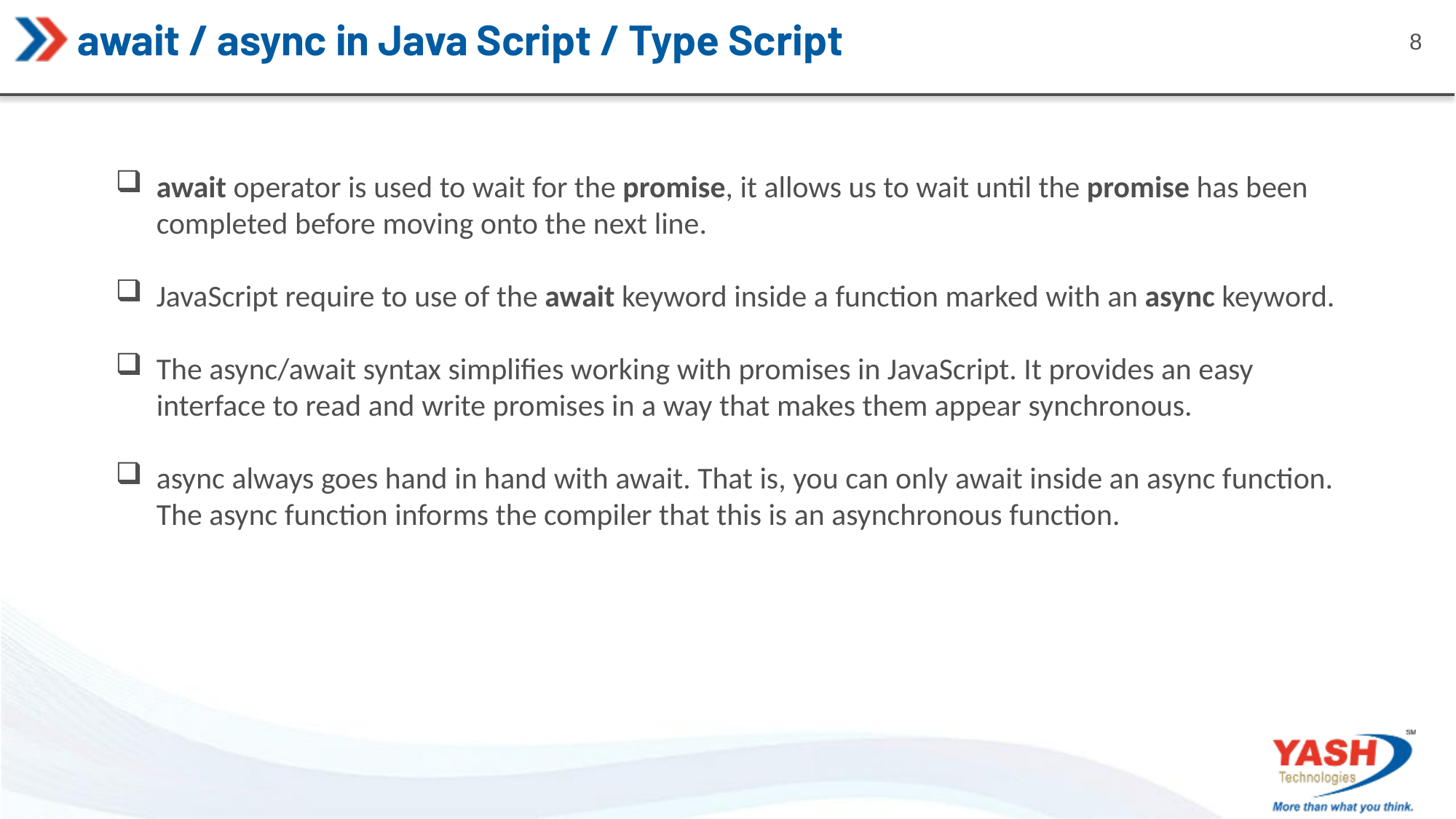

# await / async in Java Script / Type Script
await operator is used to wait for the promise, it allows us to wait until the promise has been completed before moving onto the next line.

JavaScript require to use of the await keyword inside a function marked with an async keyword.

The async/await syntax simplifies working with promises in JavaScript. It provides an easy interface to read and write promises in a way that makes them appear synchronous.

async always goes hand in hand with await. That is, you can only await inside an async function. The async function informs the compiler that this is an asynchronous function.